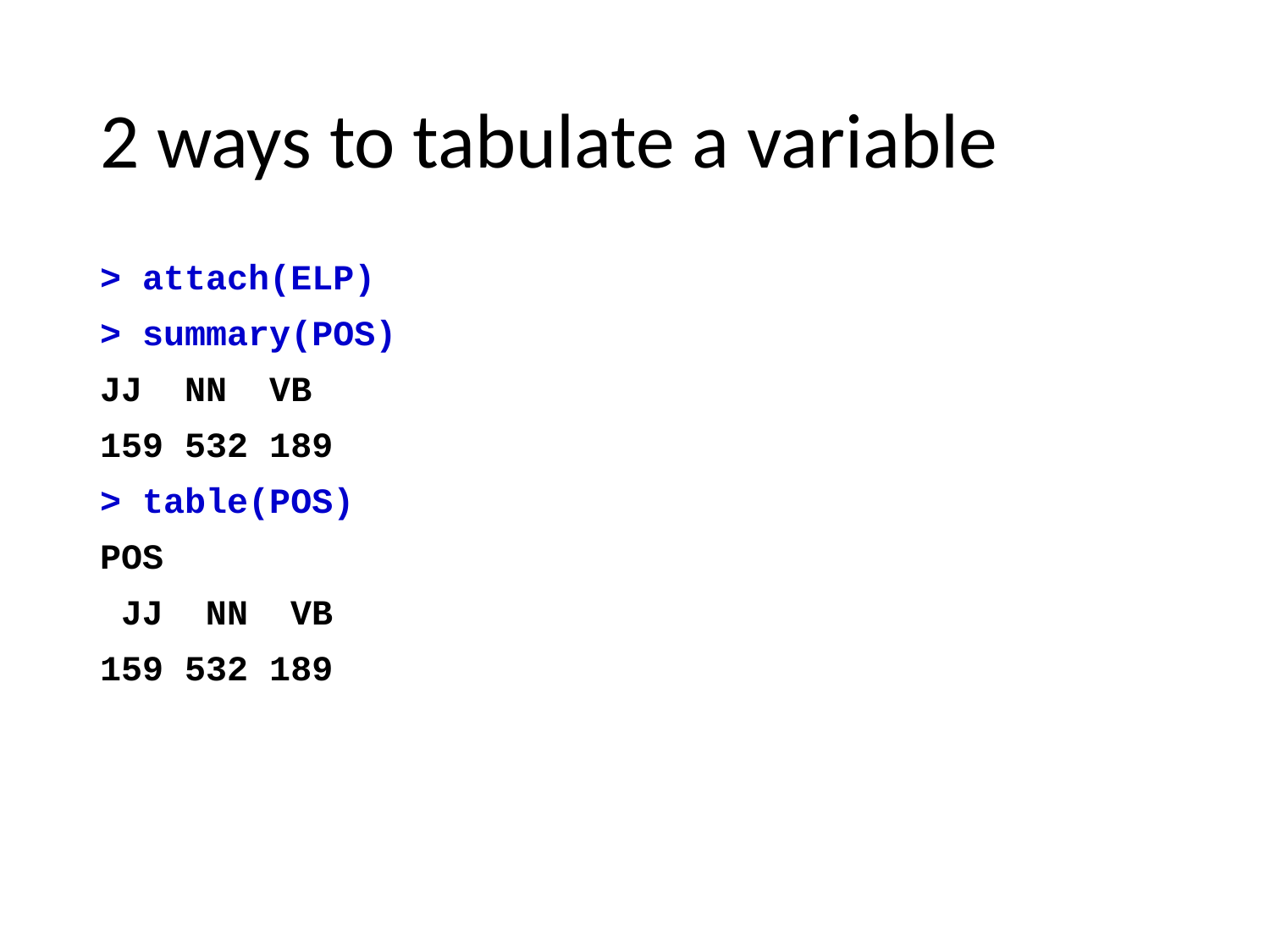

# 2 ways to tabulate a variable
> attach(ELP)
> summary(POS)
JJ  NN  VB
159 532 189
> table(POS)
POS
 JJ  NN  VB
159 532 189